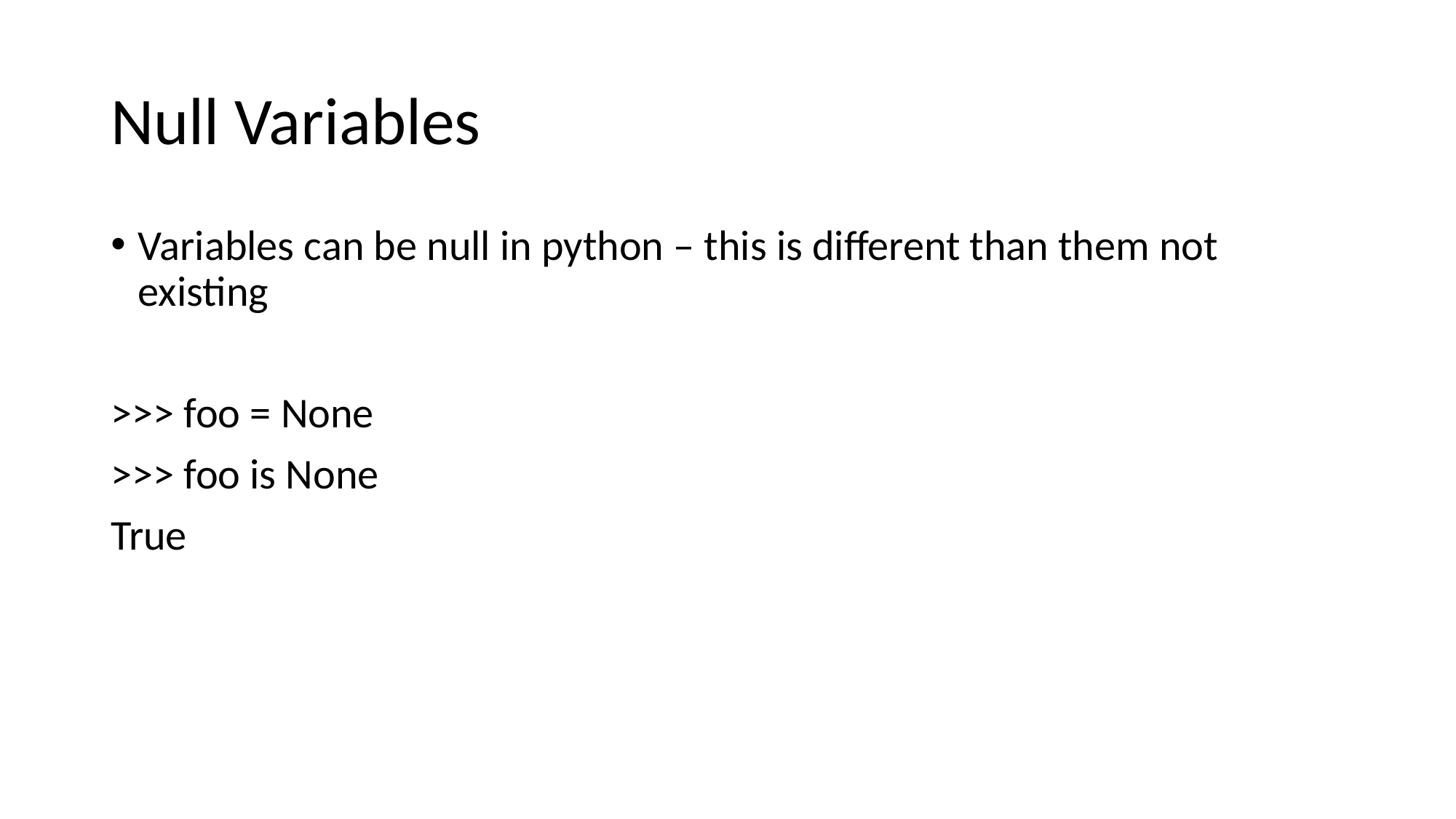

# Null Variables
Variables can be null in python – this is different than them not existing

>>> foo = None
>>> foo is None
True